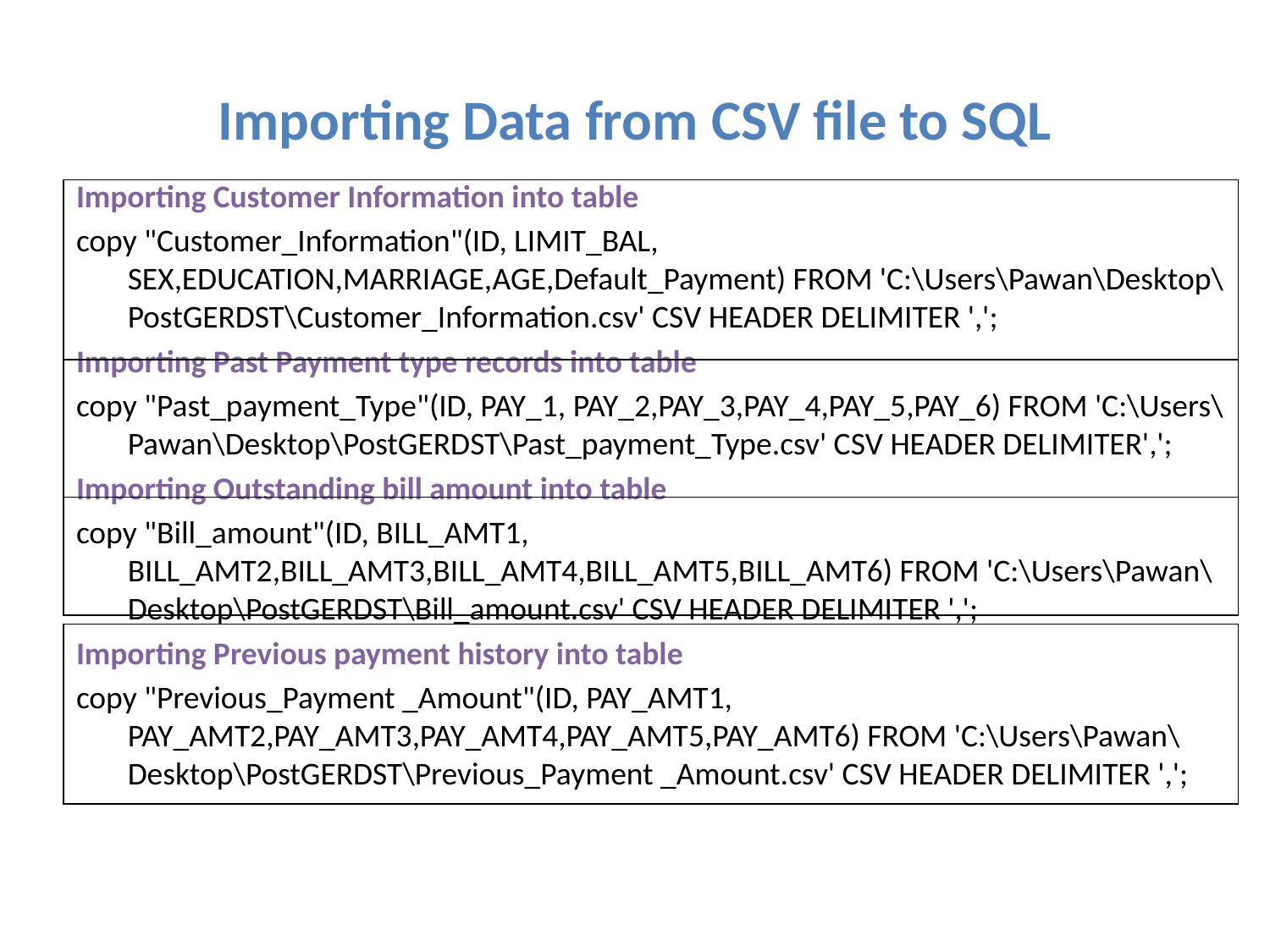

# Importing Data from CSV file to SQL
Importing Customer Information into table
copy "Customer_Information"(ID, LIMIT_BAL, SEX,EDUCATION,MARRIAGE,AGE,Default_Payment) FROM 'C:\Users\Pawan\Desktop\PostGERDST\Customer_Information.csv' CSV HEADER DELIMITER ',';
Importing Past Payment type records into table
copy "Past_payment_Type"(ID, PAY_1, PAY_2,PAY_3,PAY_4,PAY_5,PAY_6) FROM 'C:\Users\Pawan\Desktop\PostGERDST\Past_payment_Type.csv' CSV HEADER DELIMITER',';
Importing Outstanding bill amount into table
copy "Bill_amount"(ID, BILL_AMT1, BILL_AMT2,BILL_AMT3,BILL_AMT4,BILL_AMT5,BILL_AMT6) FROM 'C:\Users\Pawan\Desktop\PostGERDST\Bill_amount.csv' CSV HEADER DELIMITER ',';
Importing Previous payment history into table
copy "Previous_Payment _Amount"(ID, PAY_AMT1, PAY_AMT2,PAY_AMT3,PAY_AMT4,PAY_AMT5,PAY_AMT6) FROM 'C:\Users\Pawan\Desktop\PostGERDST\Previous_Payment _Amount.csv' CSV HEADER DELIMITER ',';
|  |
| --- |
|  |
| --- |
|  |
| --- |
|  |
| --- |